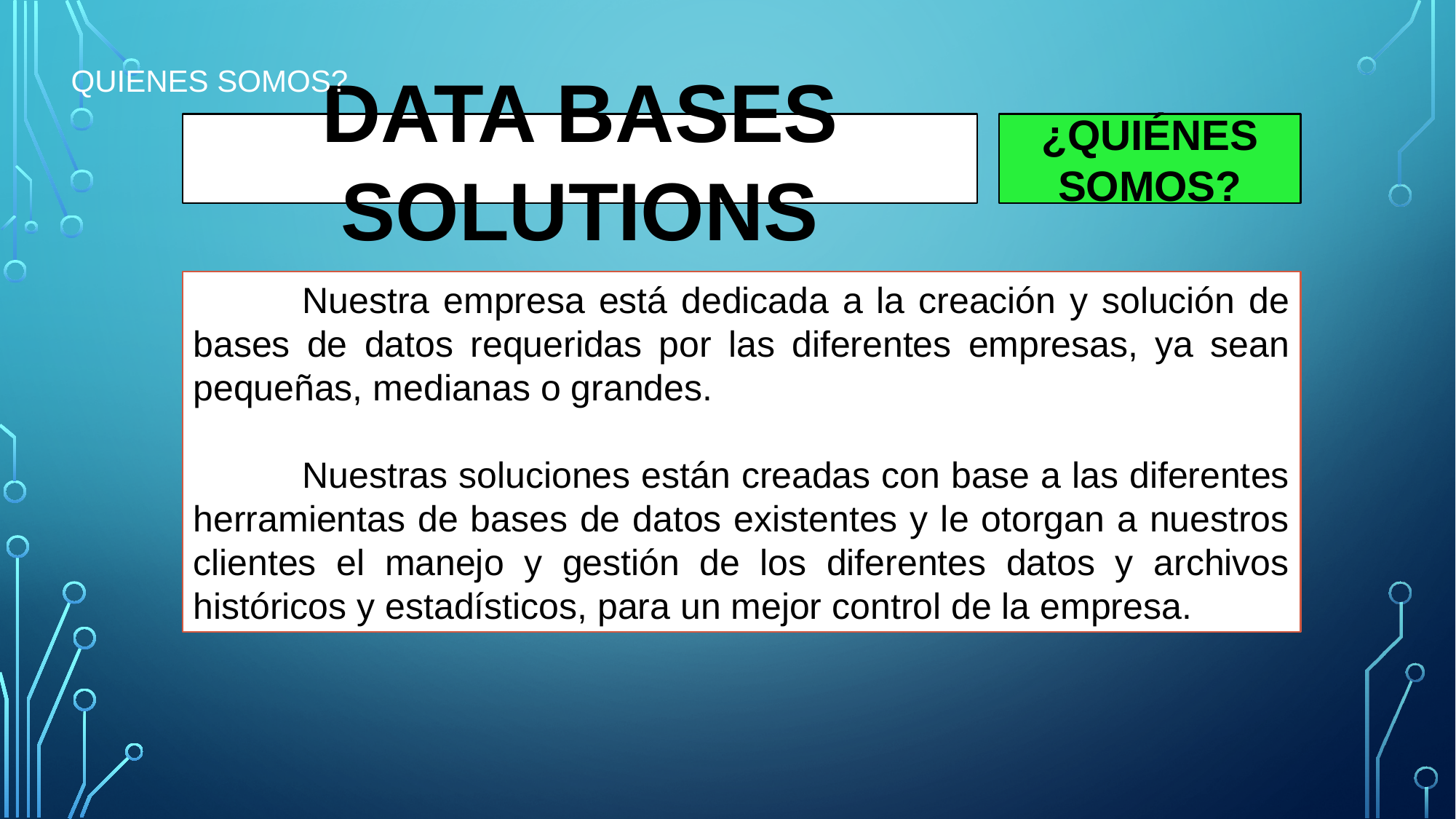

# Quienes somos?
DATA BASES SOLUTIONS
¿QUIÉNES SOMOS?
	Nuestra empresa está dedicada a la creación y solución de bases de datos requeridas por las diferentes empresas, ya sean pequeñas, medianas o grandes.

	Nuestras soluciones están creadas con base a las diferentes herramientas de bases de datos existentes y le otorgan a nuestros clientes el manejo y gestión de los diferentes datos y archivos históricos y estadísticos, para un mejor control de la empresa.